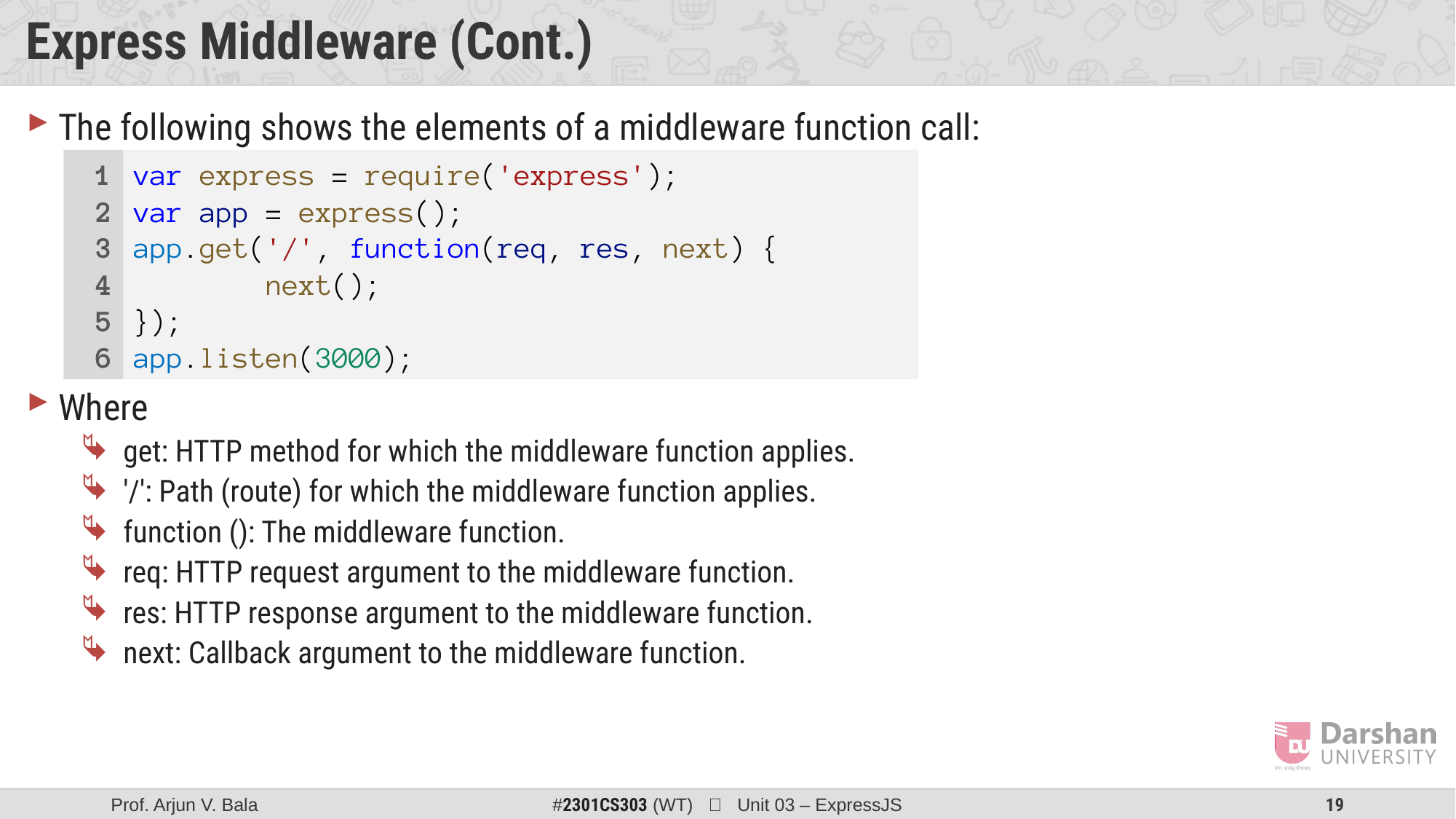

# Express Middleware (Cont.)
The following shows the elements of a middleware function call:

Where
get: HTTP method for which the middleware function applies.
'/': Path (route) for which the middleware function applies.
function (): The middleware function.
req: HTTP request argument to the middleware function.
res: HTTP response argument to the middleware function.
next: Callback argument to the middleware function.
1
2
3
4
5
6
var express = require('express');
var app = express();
app.get('/', function(req, res, next) {
        next();
});
app.listen(3000);